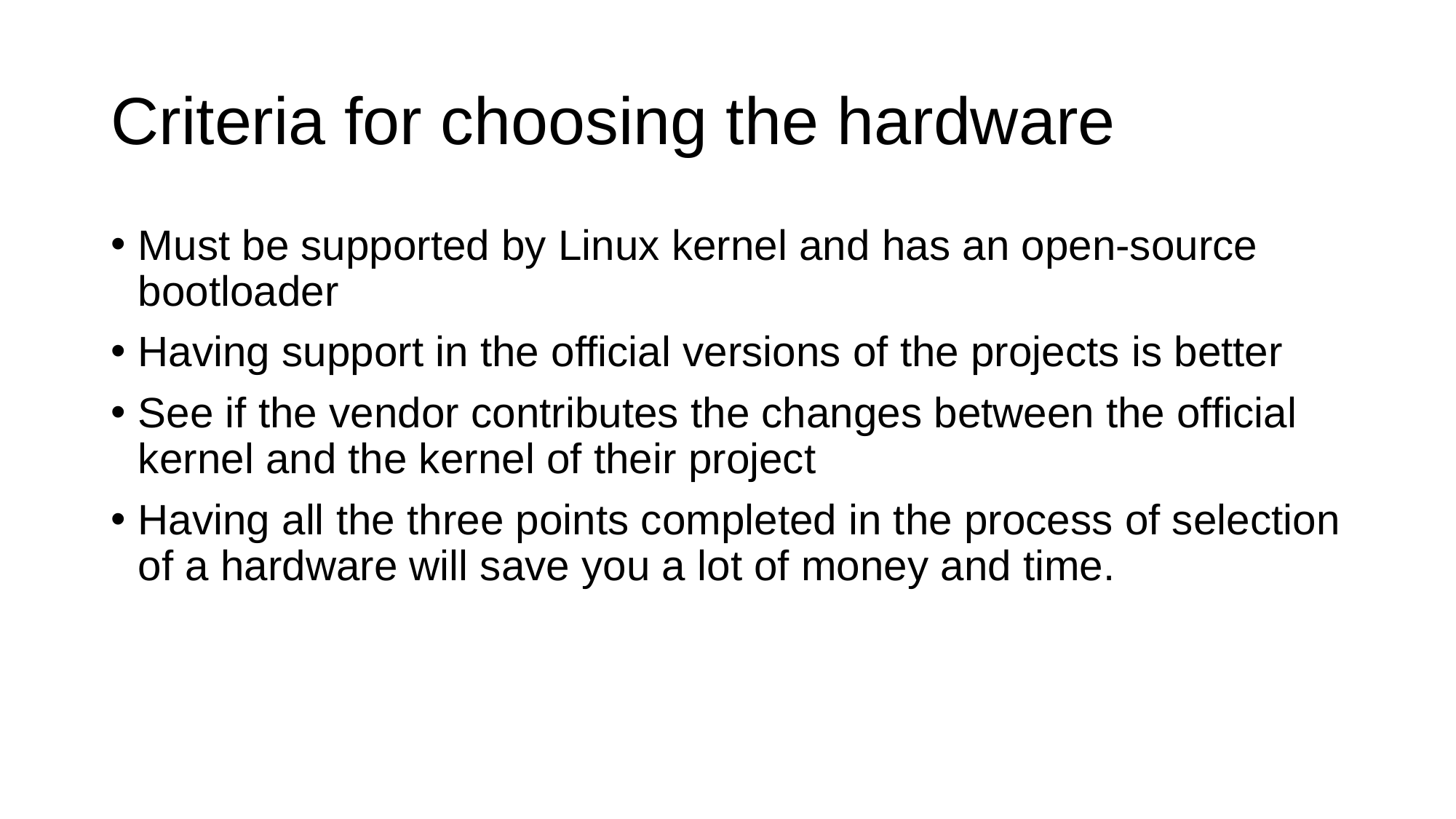

# Criteria for choosing the hardware
Must be supported by Linux kernel and has an open-source bootloader
Having support in the official versions of the projects is better
See if the vendor contributes the changes between the official kernel and the kernel of their project
Having all the three points completed in the process of selection of a hardware will save you a lot of money and time.